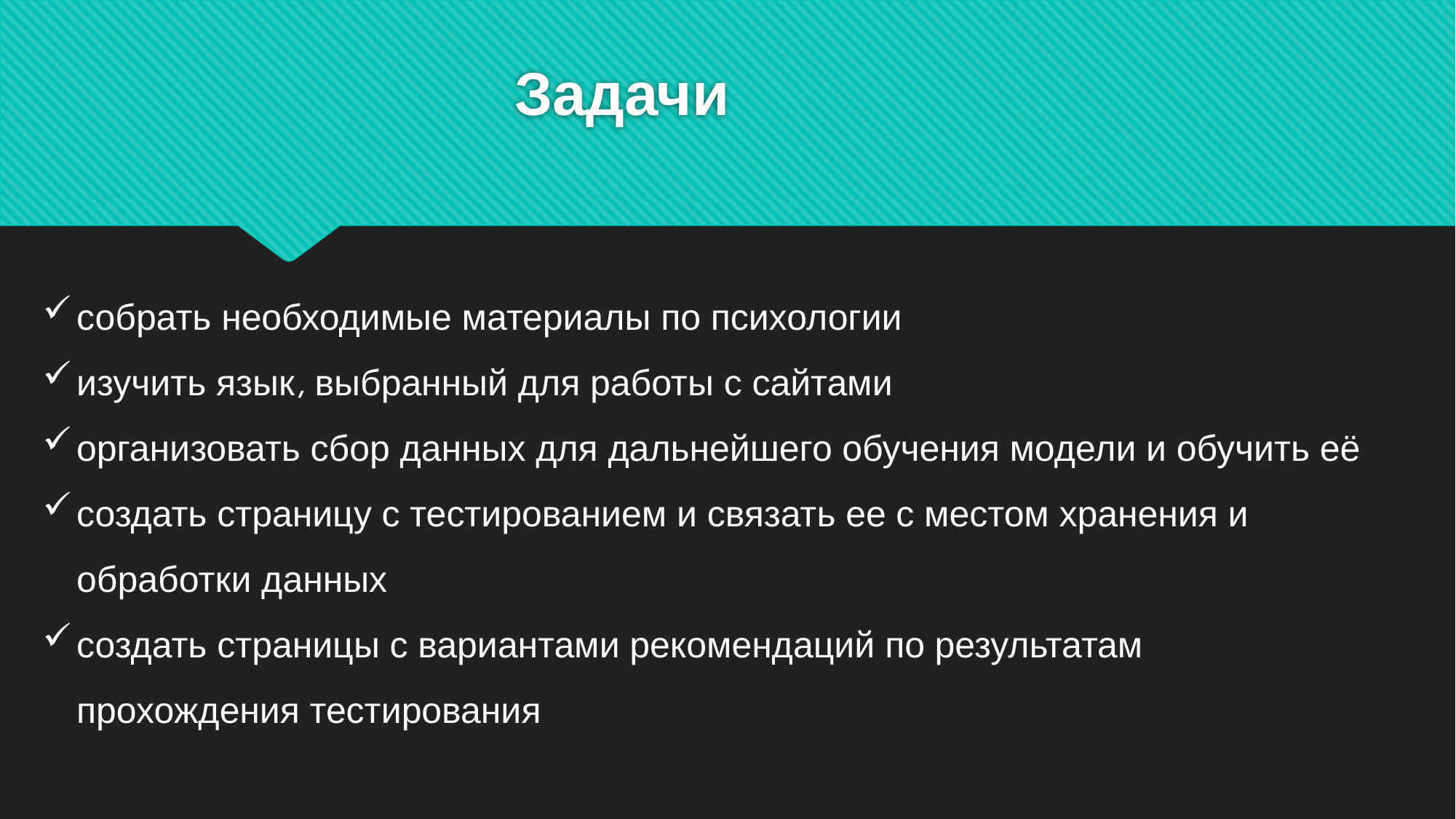

# Задачи
собрать необходимые материалы по психологии
изучить язык, выбранный для работы с сайтами
организовать сбор данных для дальнейшего обучения модели и обучить её
создать страницу с тестированием и связать ее с местом хранения и обработки данных
создать страницы с вариантами рекомендаций по результатам прохождения тестирования